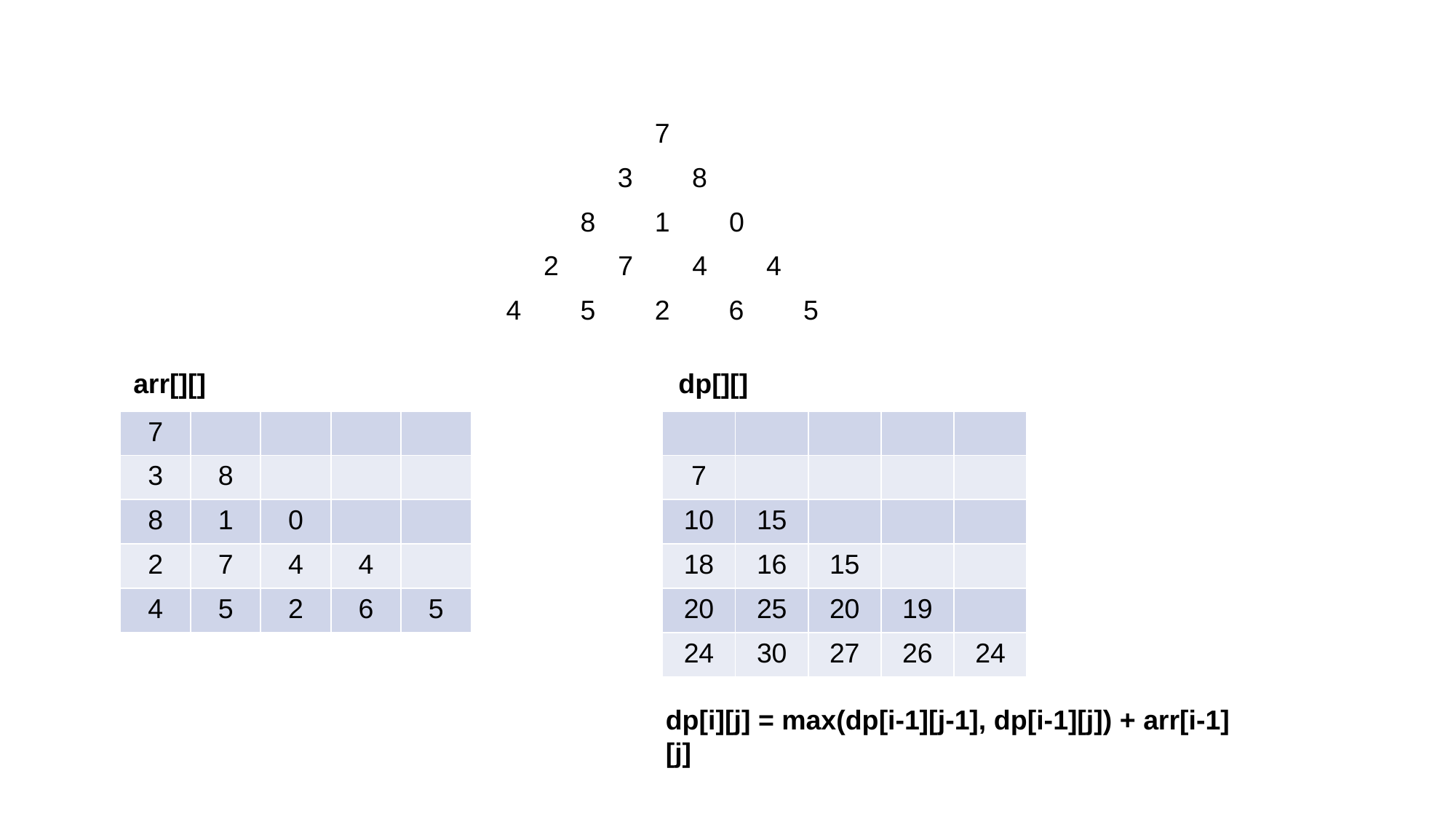

7
3
8
8
1
0
2
7
4
4
4
5
2
6
5
arr[][]
dp[][]
| 7 |  |  |  |  |
| --- | --- | --- | --- | --- |
| 3 | 8 |  |  |  |
| 8 | 1 | 0 |  |  |
| 2 | 7 | 4 | 4 |  |
| 4 | 5 | 2 | 6 | 5 |
|  |  |  |  |  |
| --- | --- | --- | --- | --- |
| 7 |  |  |  |  |
| 10 | 15 |  |  |  |
| 18 | 16 | 15 |  |  |
| 20 | 25 | 20 | 19 |  |
| 24 | 30 | 27 | 26 | 24 |
dp[i][j] = max(dp[i-1][j-1], dp[i-1][j]) + arr[i-1][j]